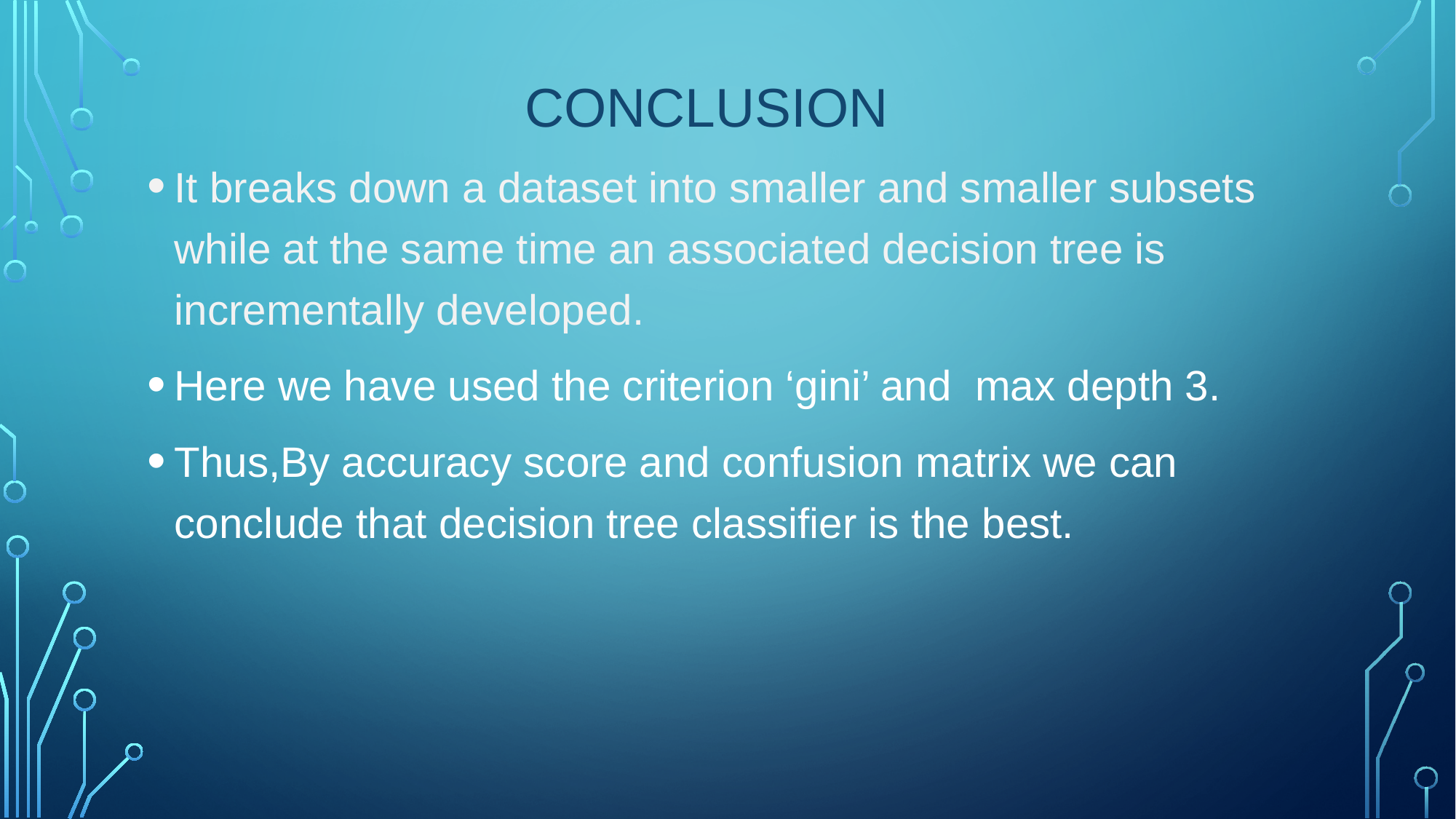

# conclusion
It breaks down a dataset into smaller and smaller subsets while at the same time an associated decision tree is incrementally developed.
Here we have used the criterion ‘gini’ and  max depth 3.
Thus,By accuracy score and confusion matrix we can conclude that decision tree classifier is the best.